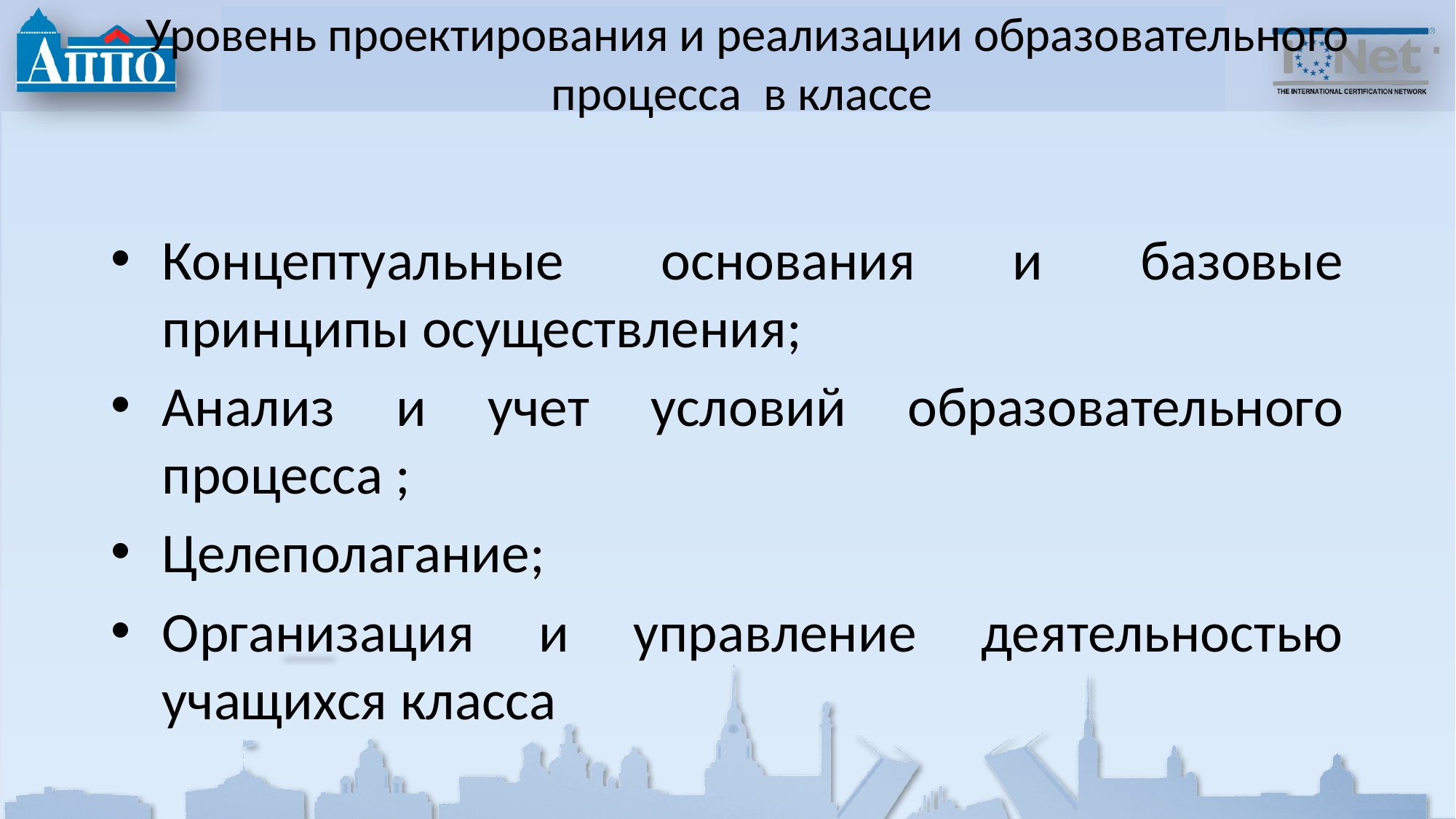

# Уровень проектирования и реализации образовательного процесса  в классе
Концептуальные основания и базовые принципы осуществления;
Анализ и учет условий образовательного процесса ;
Целеполагание;
Организация и управление деятельностью учащихся класса